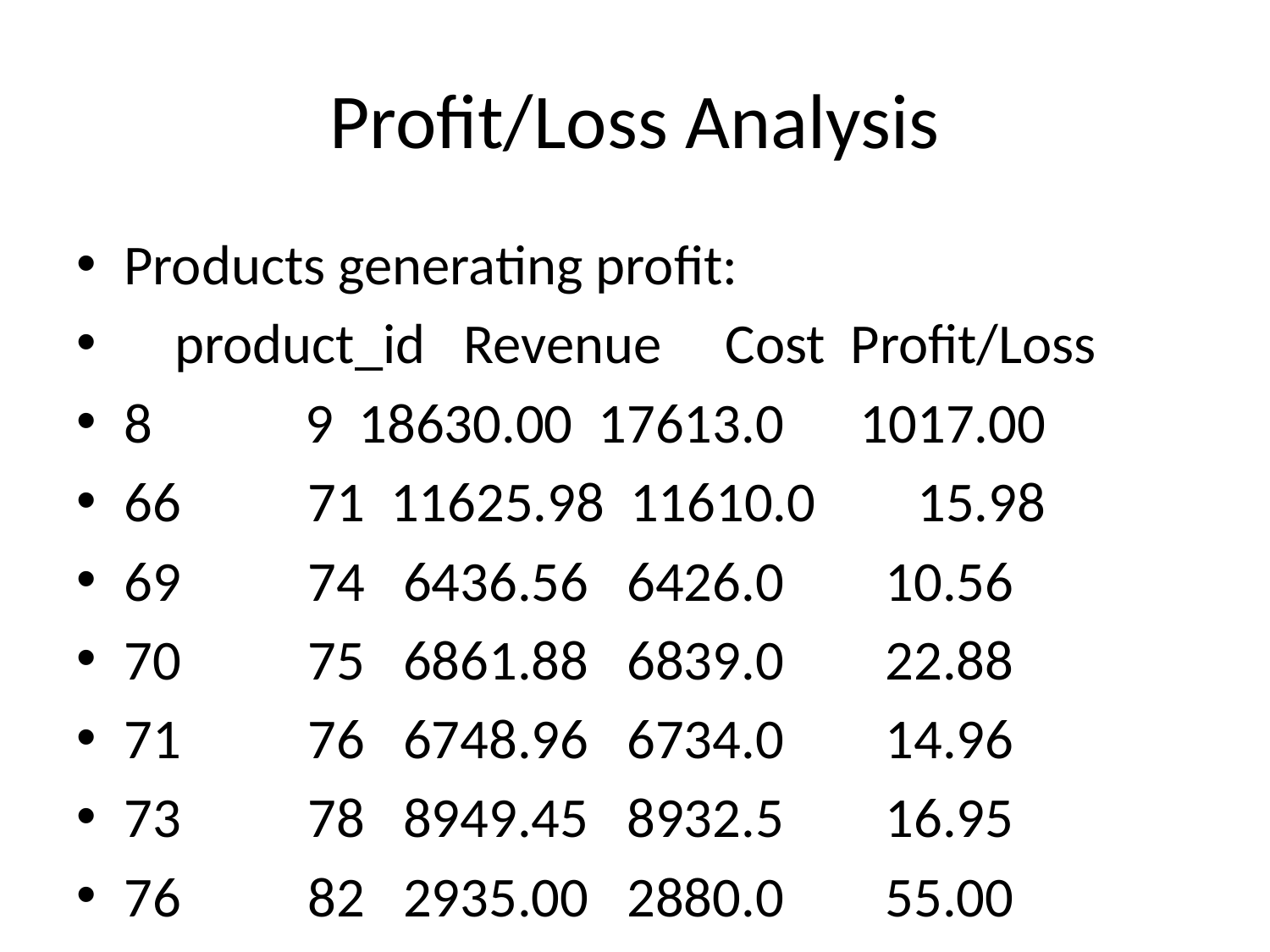

# Profit/Loss Analysis
Products generating profit:
    product_id   Revenue     Cost  Profit/Loss
8            9  18630.00  17613.0      1017.00
66          71  11625.98  11610.0        15.98
69          74   6436.56   6426.0        10.56
70          75   6861.88   6839.0        22.88
71          76   6748.96   6734.0        14.96
73          78   8949.45   8932.5        16.95
76          82   2935.00   2880.0        55.00
77          83   4509.00   4410.0        99.00
79          87   8902.20   8318.1       584.10

Products incurring losses:
    product_id   Revenue      Cost  Profit/Loss
0            1   3852.00   3852.00         0.00
1            2   3294.00   3294.00         0.00
2            3   2492.75   2492.75         0.00
3            4   3067.50   3067.50         0.00
4            5   2220.00   2220.00         0.00
..         ...       ...       ...          ...
68          73  14336.26  16128.84     -1792.58
72          77   5460.00   5460.00         0.00
74          79   7626.62   8558.16      -931.54
75          81   6163.00   6188.00       -25.00
78          84   2126.40   2126.40         0.00

[71 rows x 4 columns]